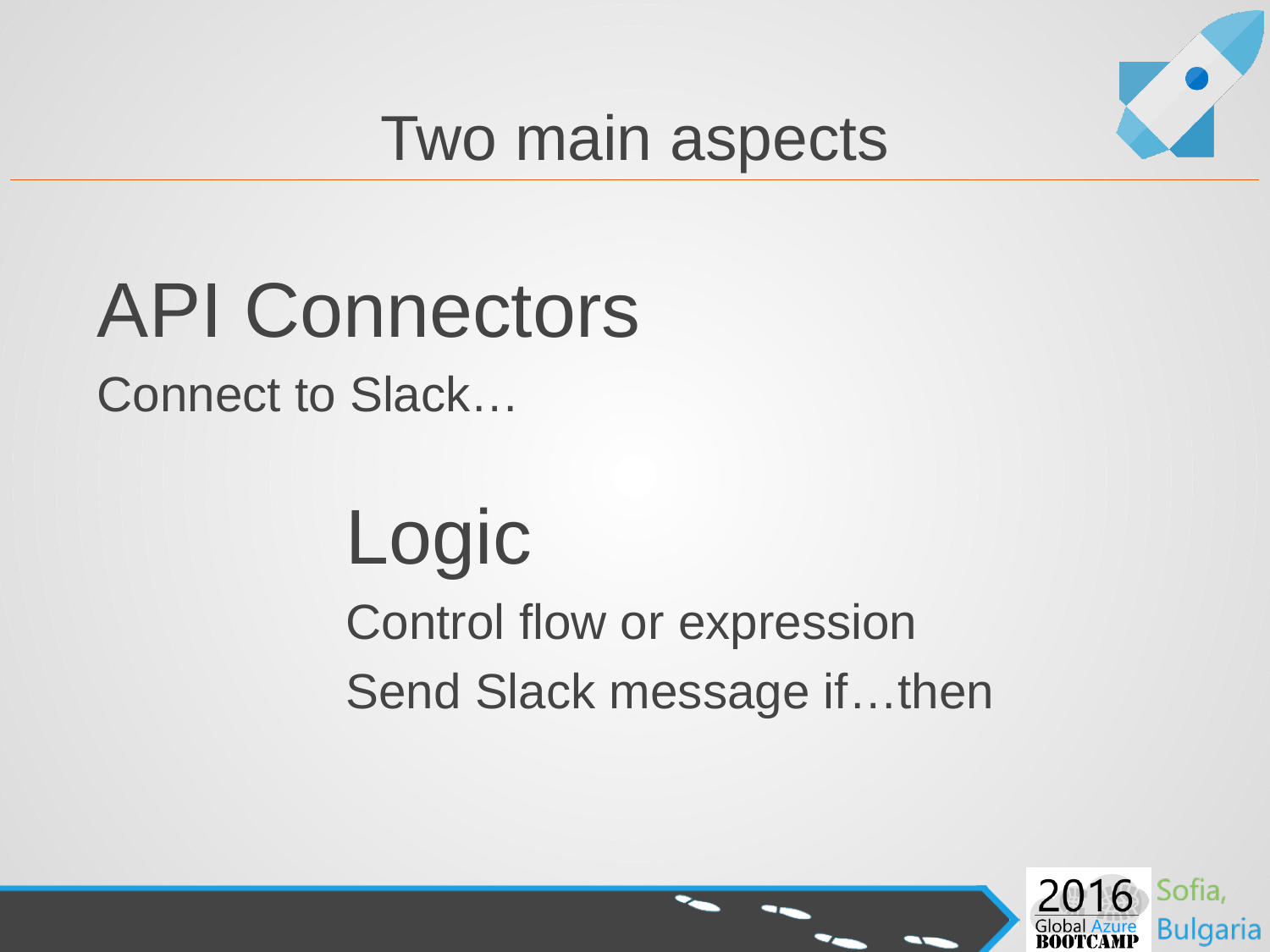

# Two main aspects
API Connectors
Connect to Slack…

Logic
Control flow or expression
Send Slack message if…then